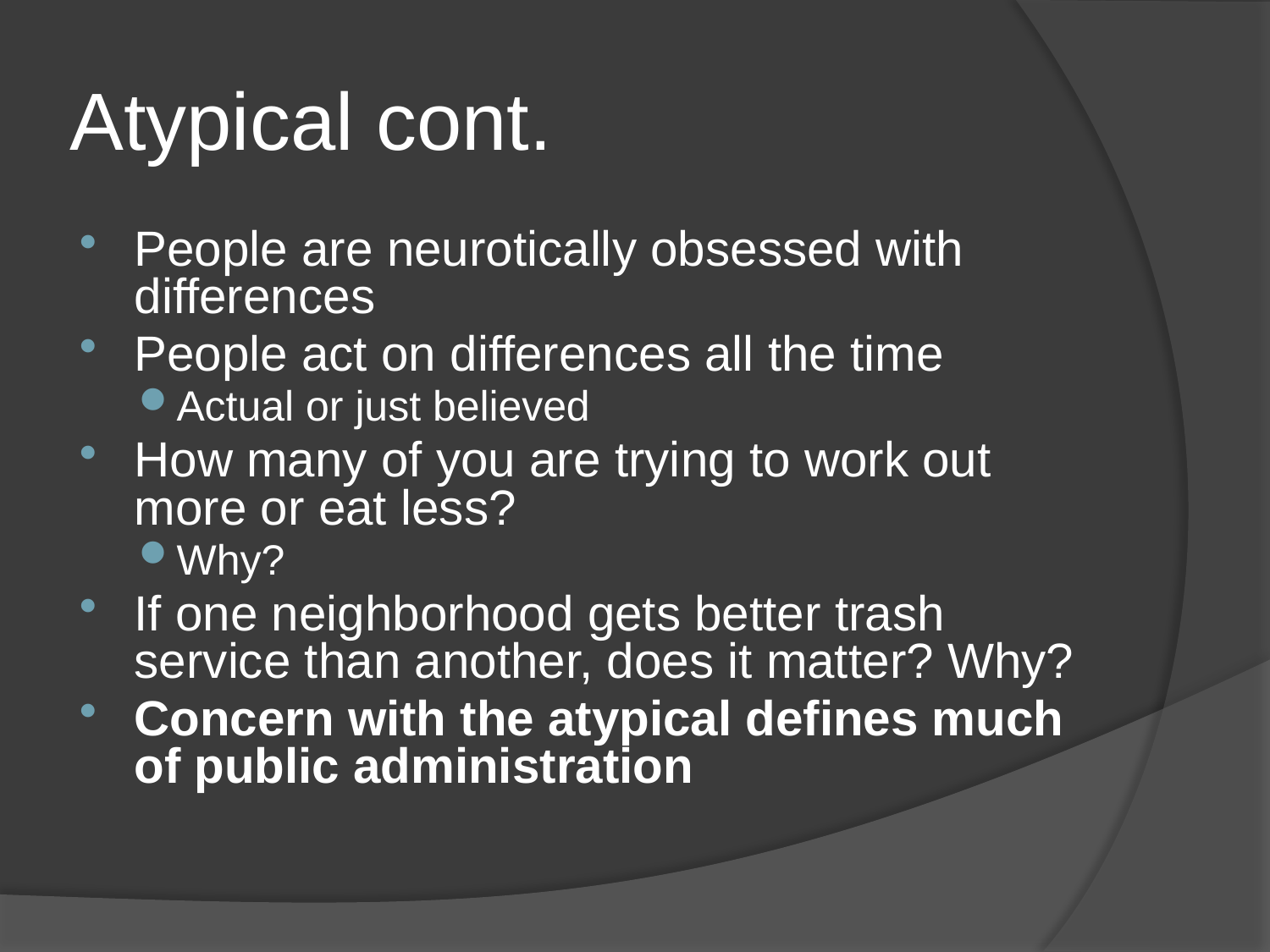

# Atypical cont.
People are neurotically obsessed with differences
People act on differences all the time
Actual or just believed
How many of you are trying to work out more or eat less?
Why?
If one neighborhood gets better trash service than another, does it matter? Why?
Concern with the atypical defines much of public administration